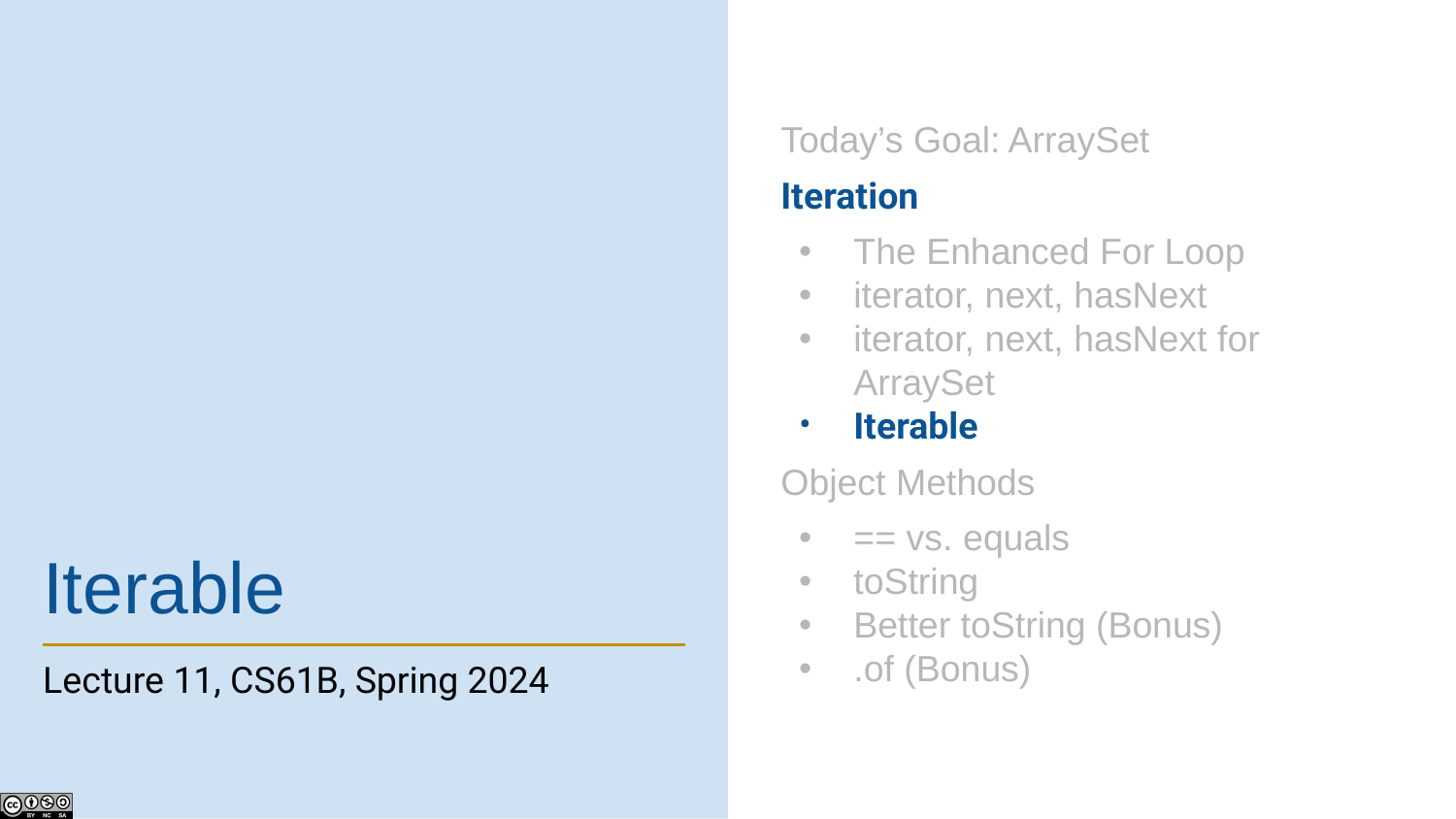

Today’s Goal: ArraySet
Iteration
The Enhanced For Loop
iterator, next, hasNext
iterator, next, hasNext for ArraySet
Iterable
Object Methods
== vs. equals
toString
Better toString (Bonus)
.of (Bonus)
# Iterable
Lecture 11, CS61B, Spring 2024